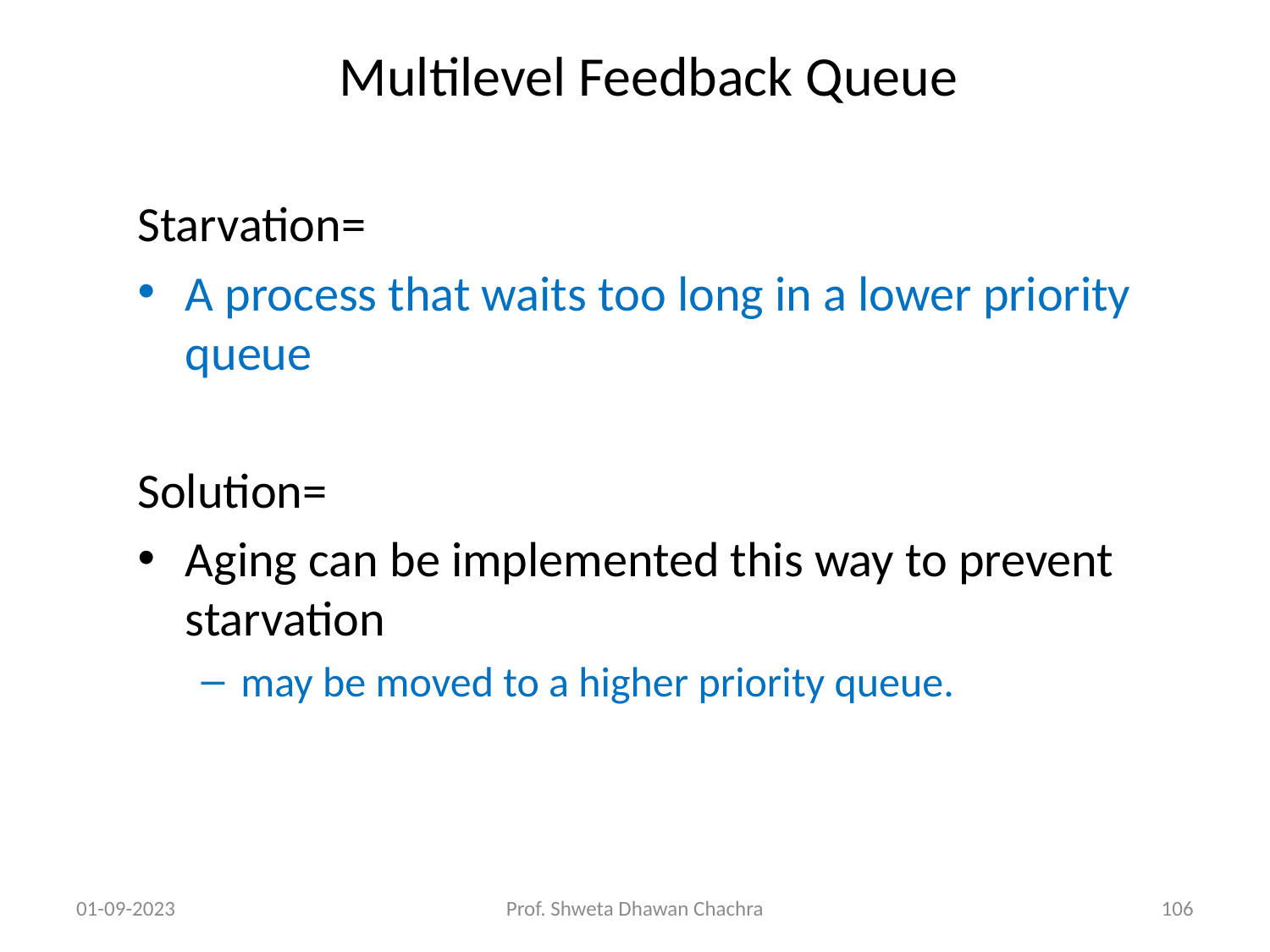

# Multilevel Feedback Queue
Starvation=
A process that waits too long in a lower priority queue

Solution=
Aging can be implemented this way to prevent starvation
may be moved to a higher priority queue.

01-09-2023
Prof. Shweta Dhawan Chachra
106